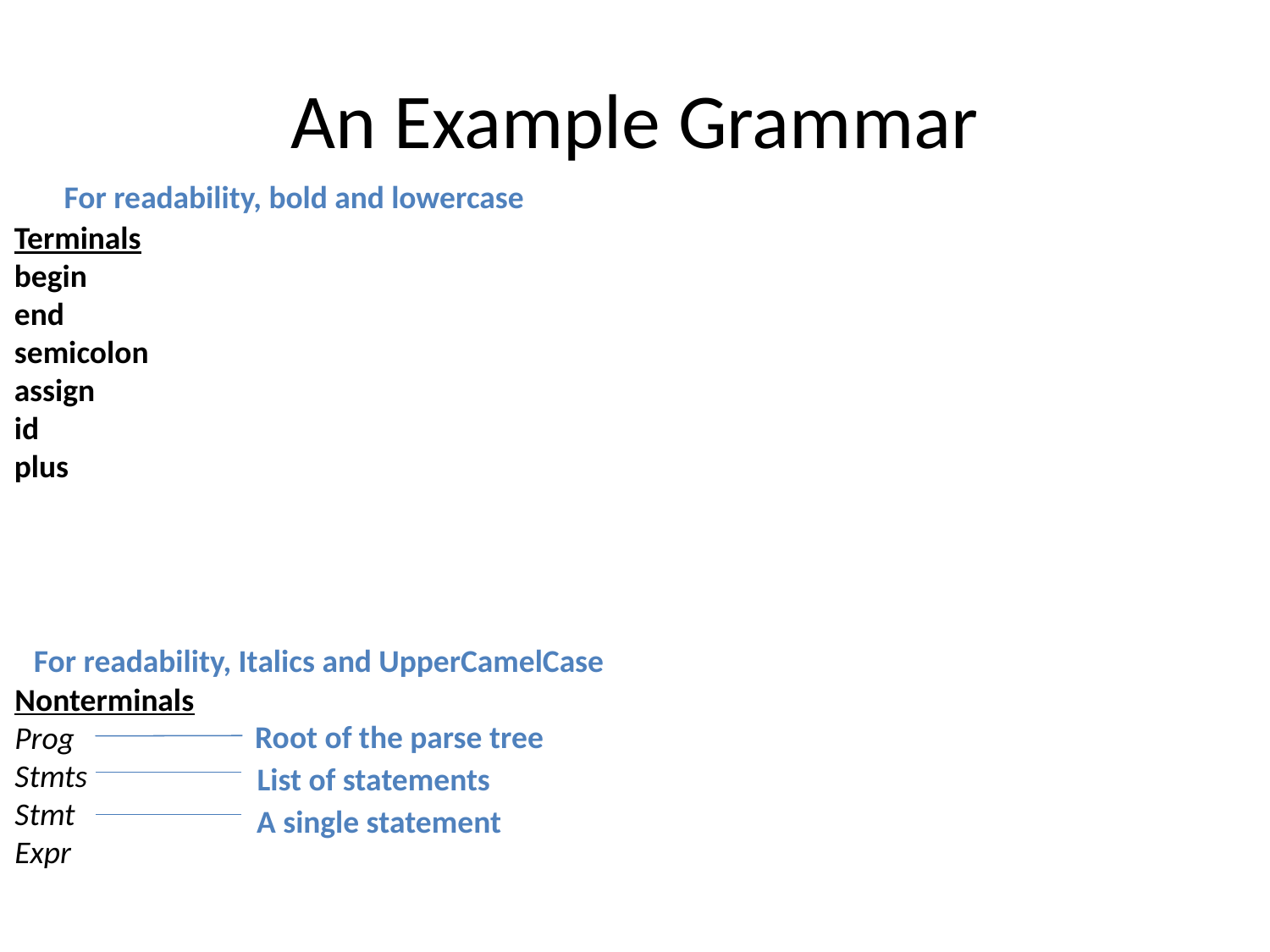

# An Example Grammar
For readability, bold and lowercase
Terminals
begin
end
semicolon
assign
id
plus
For readability, Italics and UpperCamelCase
Nonterminals
Prog
Stmts
Stmt
Expr
Root of the parse tree
List of statements
A single statement